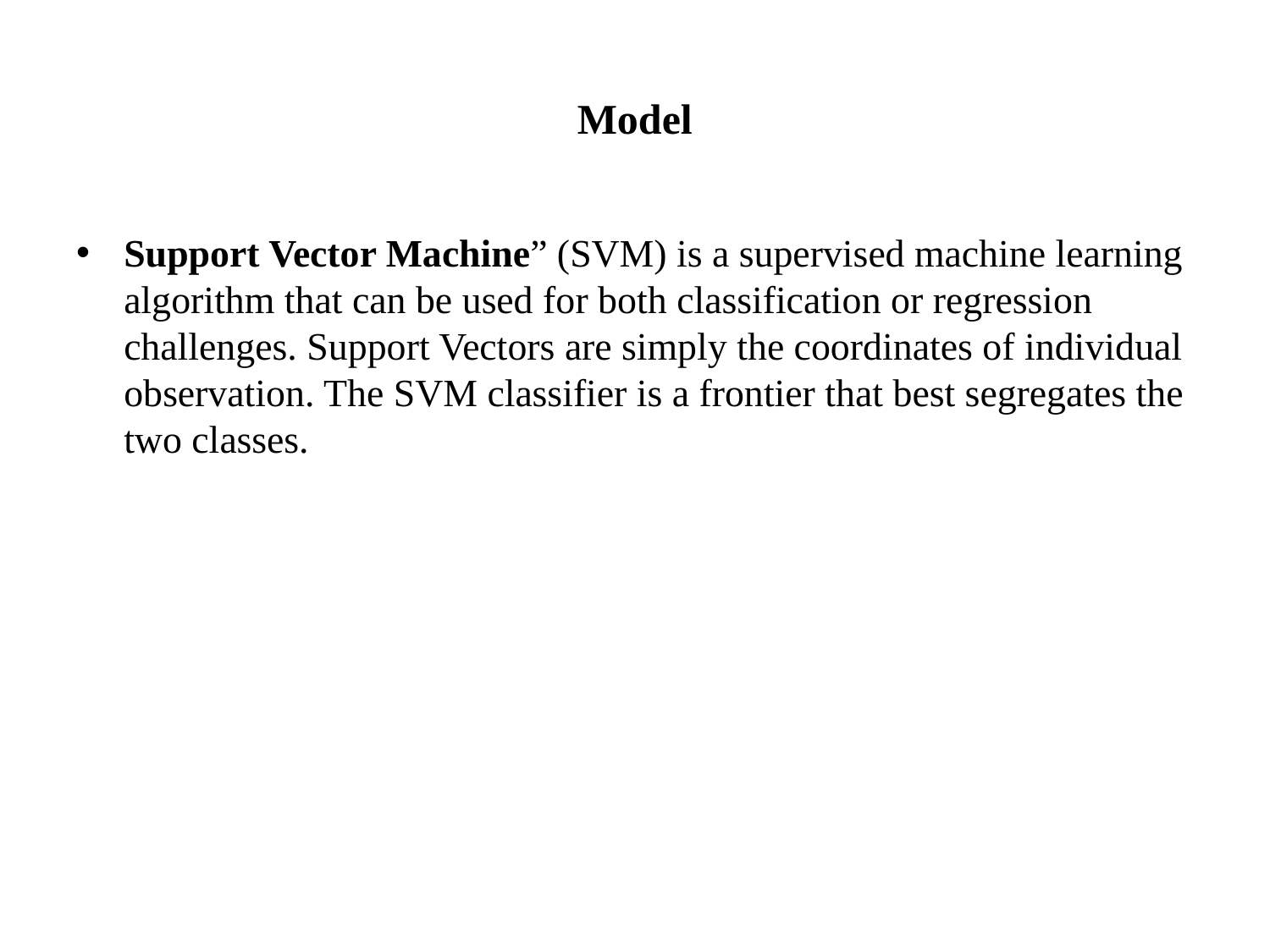

# Model
Support Vector Machine” (SVM) is a supervised machine learning algorithm that can be used for both classification or regression challenges. Support Vectors are simply the coordinates of individual observation. The SVM classifier is a frontier that best segregates the two classes.